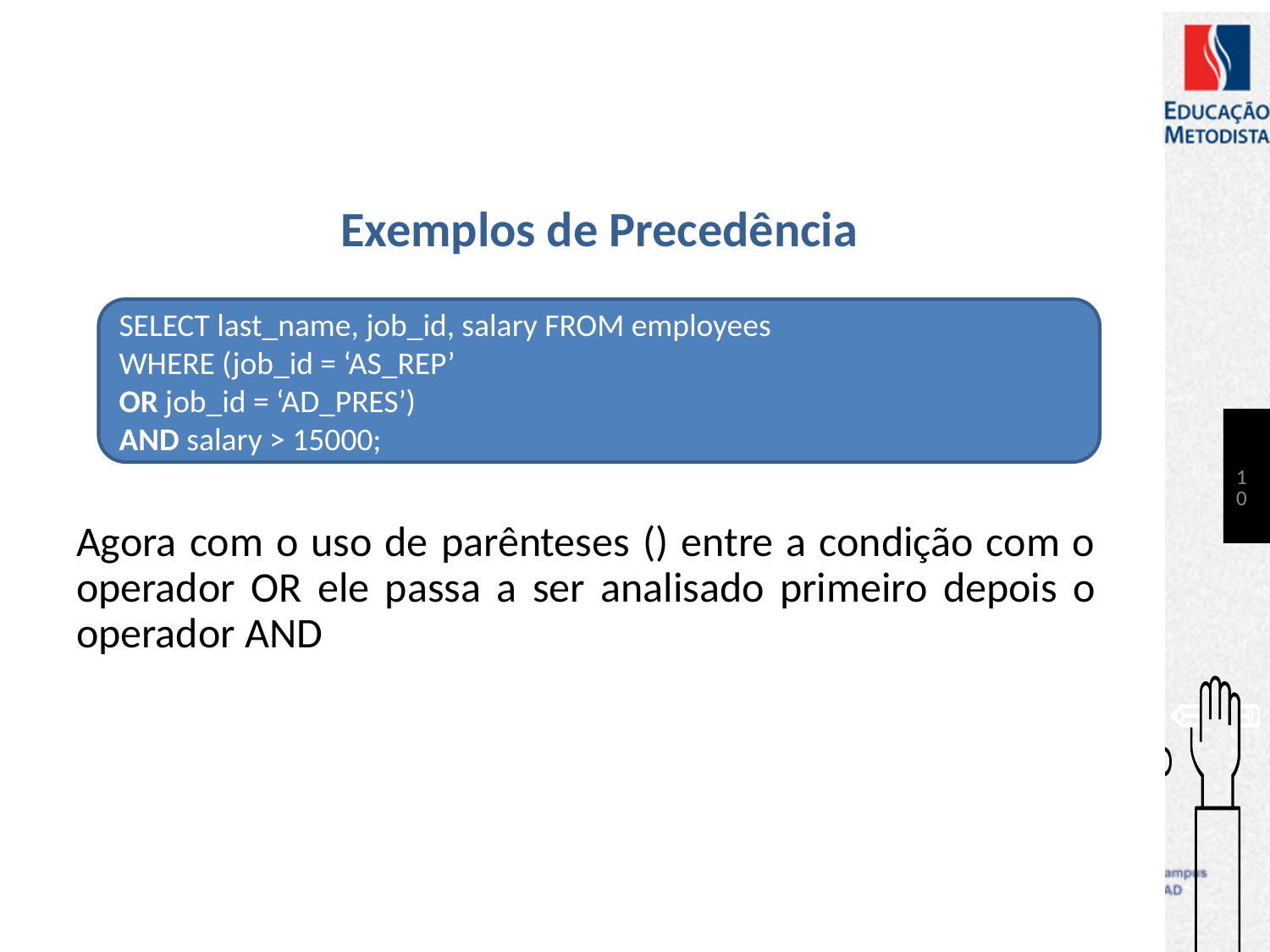

# Exemplos de Precedência

Agora com o uso de parênteses () entre a condição com o operador OR ele passa a ser analisado primeiro depois o operador AND
SELECT last_name, job_id, salary FROM employees
WHERE (job_id = ‘AS_REP’
OR job_id = ‘AD_PRES’)
AND salary > 15000;
10